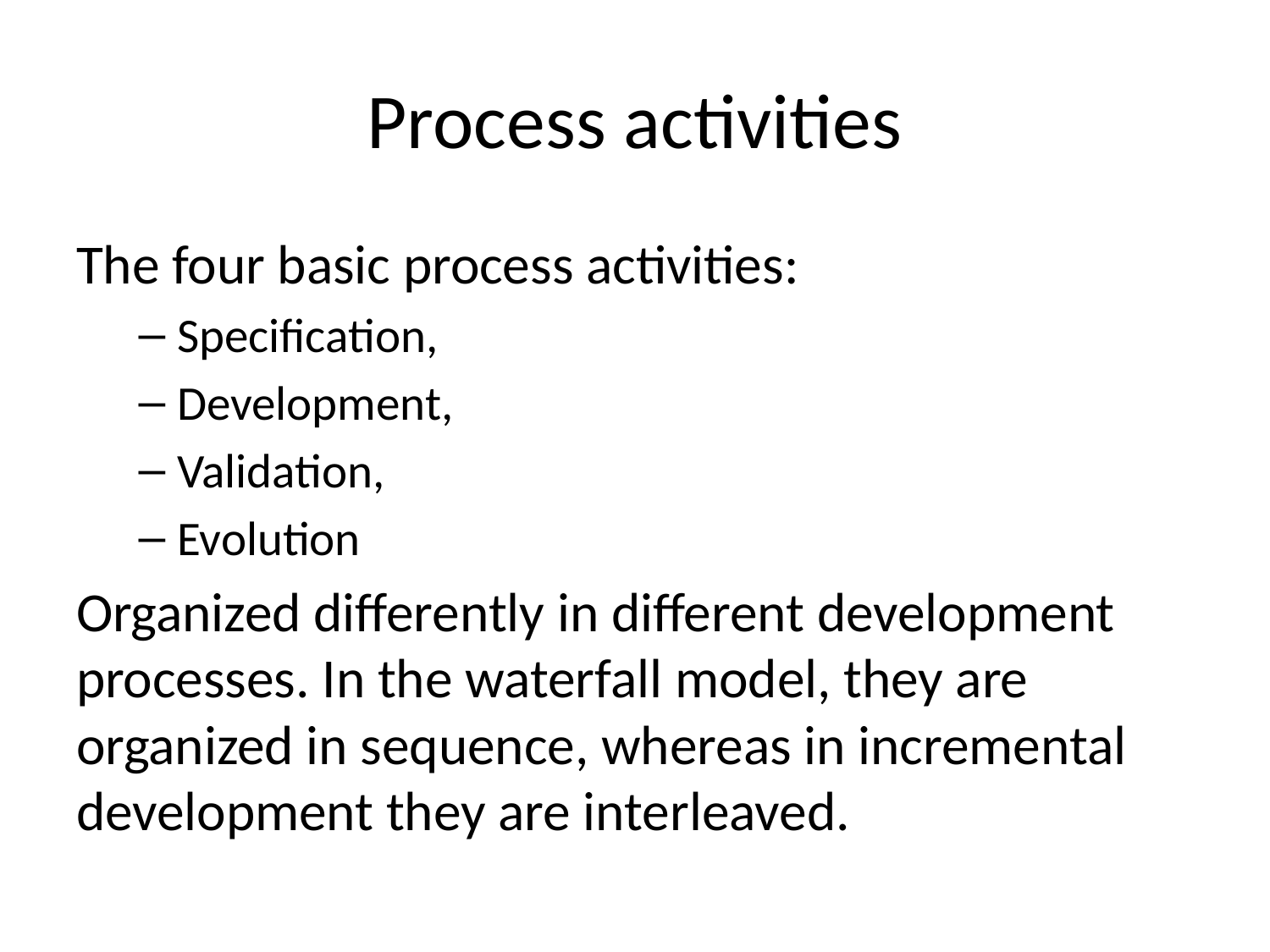

# Process activities
The four basic process activities:
Specification,
Development,
Validation,
Evolution
Organized differently in different development processes. In the waterfall model, they are organized in sequence, whereas in incremental development they are interleaved.